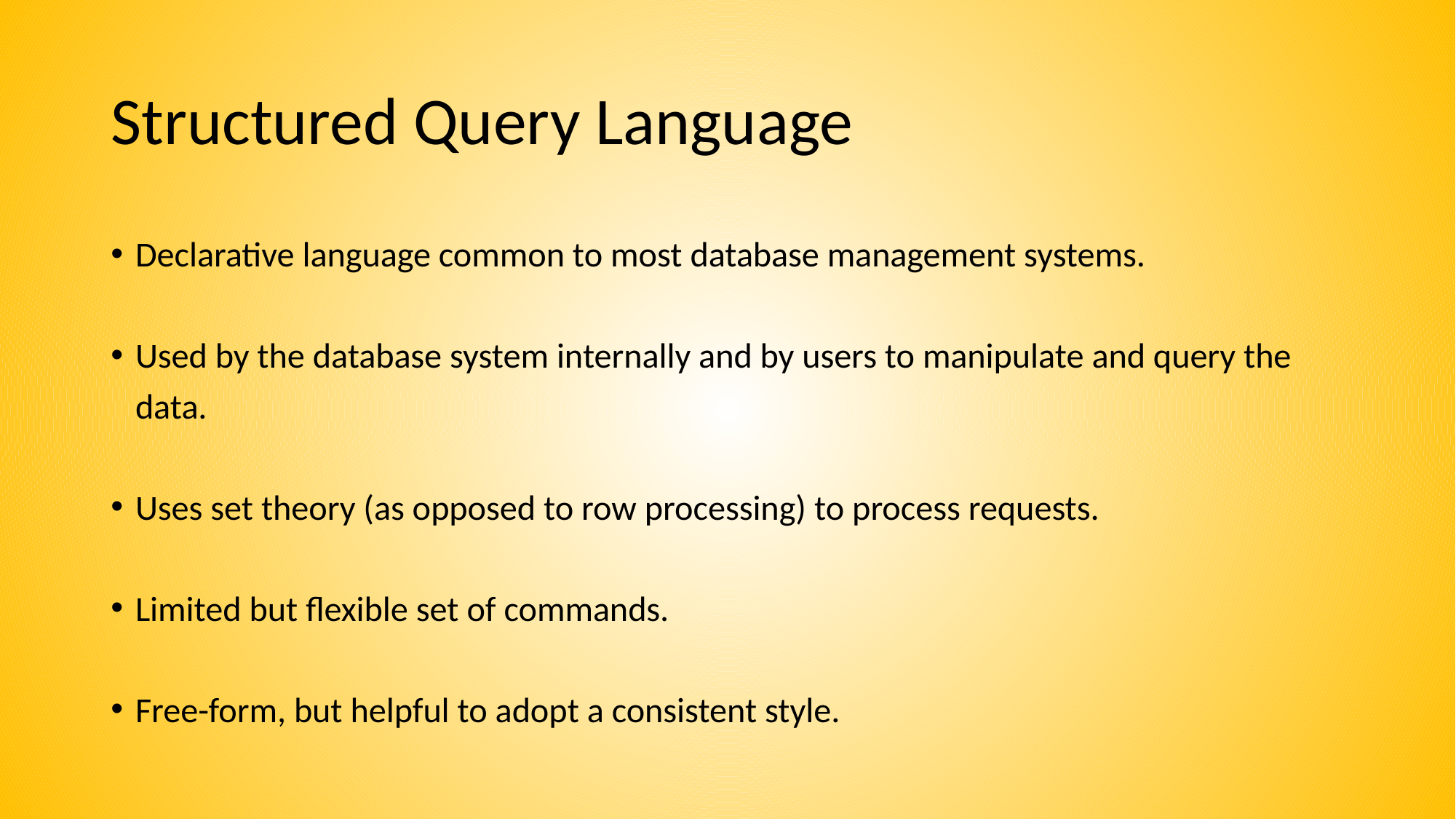

# Structured Query Language
Declarative language common to most database management systems.

Used by the database system internally and by users to manipulate and query the data.

Uses set theory (as opposed to row processing) to process requests.

Limited but flexible set of commands.

Free-form, but helpful to adopt a consistent style.